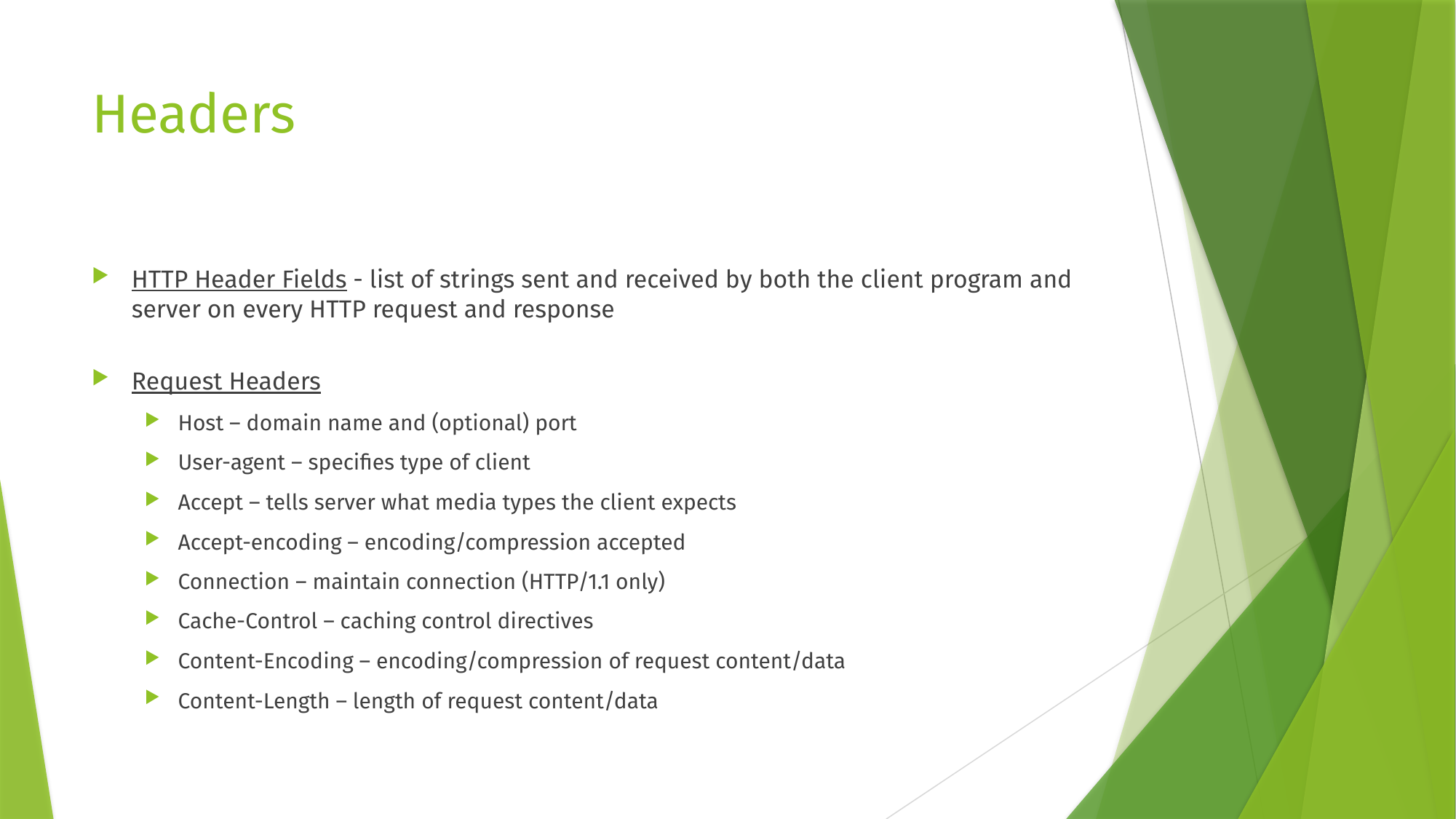

# Headers
HTTP Header Fields - list of strings sent and received by both the client program and server on every HTTP request and response
Request Headers
Host – domain name and (optional) port
User-agent – specifies type of client
Accept – tells server what media types the client expects
Accept-encoding – encoding/compression accepted
Connection – maintain connection (HTTP/1.1 only)
Cache-Control – caching control directives
Content-Encoding – encoding/compression of request content/data
Content-Length – length of request content/data